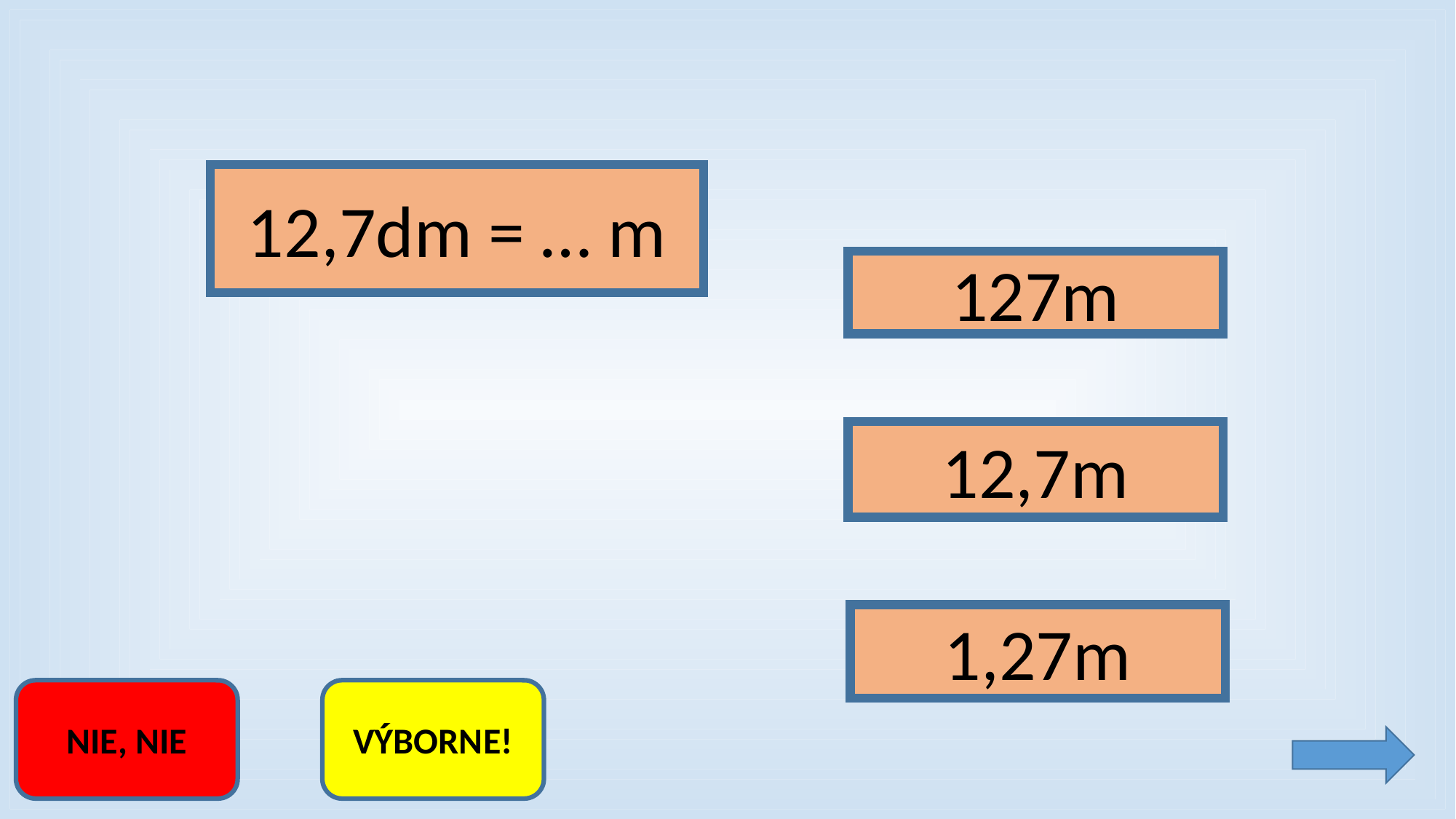

12,7dm = … m
127m
12,7m
1,27m
VÝBORNE!
NIE, NIE